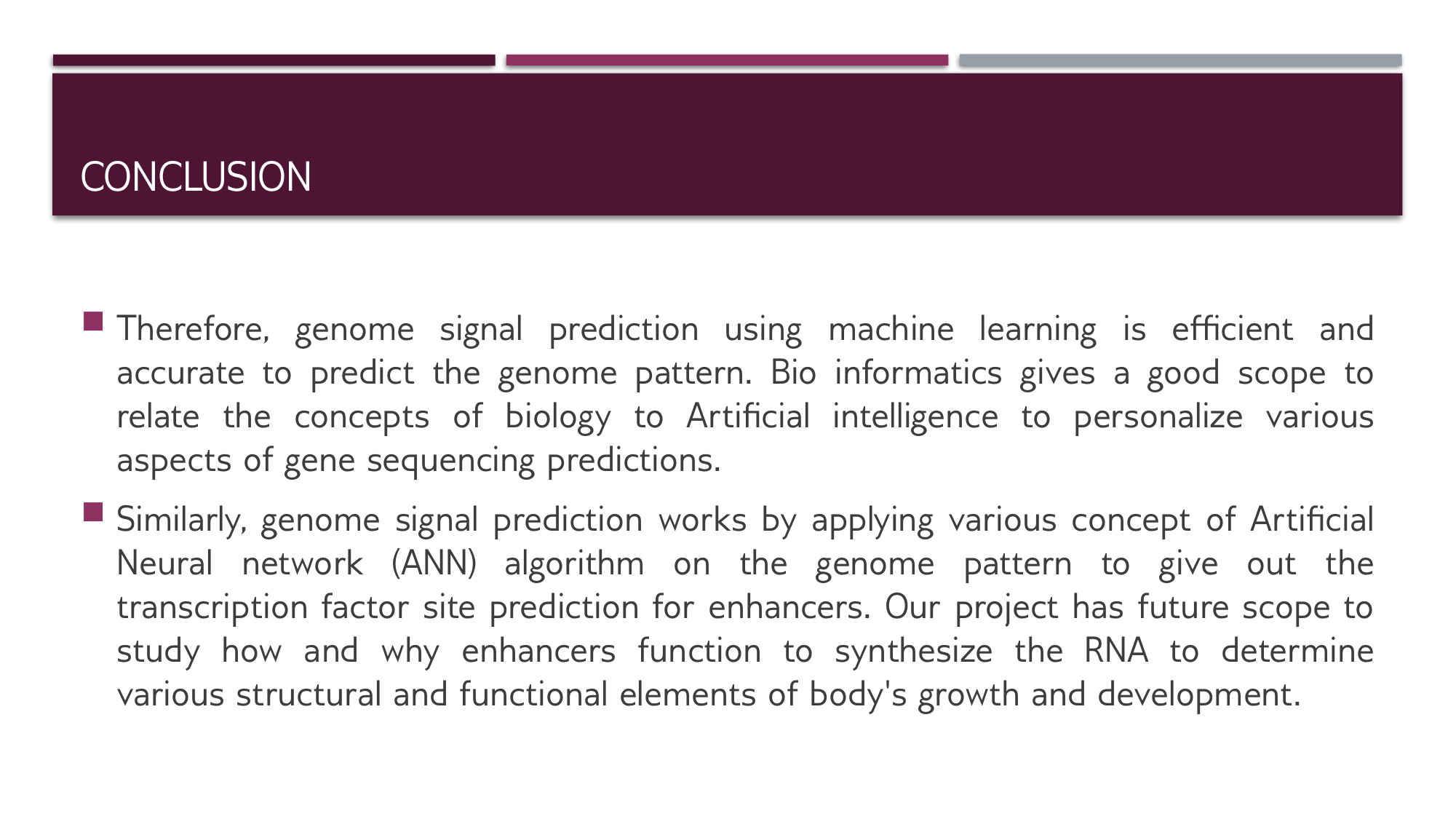

# conclusion
Therefore, genome signal prediction using machine learning is efficient and accurate to predict the genome pattern. Bio informatics gives a good scope to relate the concepts of biology to Artificial intelligence to personalize various aspects of gene sequencing predictions.
Similarly, genome signal prediction works by applying various concept of Artificial Neural network (ANN) algorithm on the genome pattern to give out the transcription factor site prediction for enhancers. Our project has future scope to study how and why enhancers function to synthesize the RNA to determine various structural and functional elements of body's growth and development.